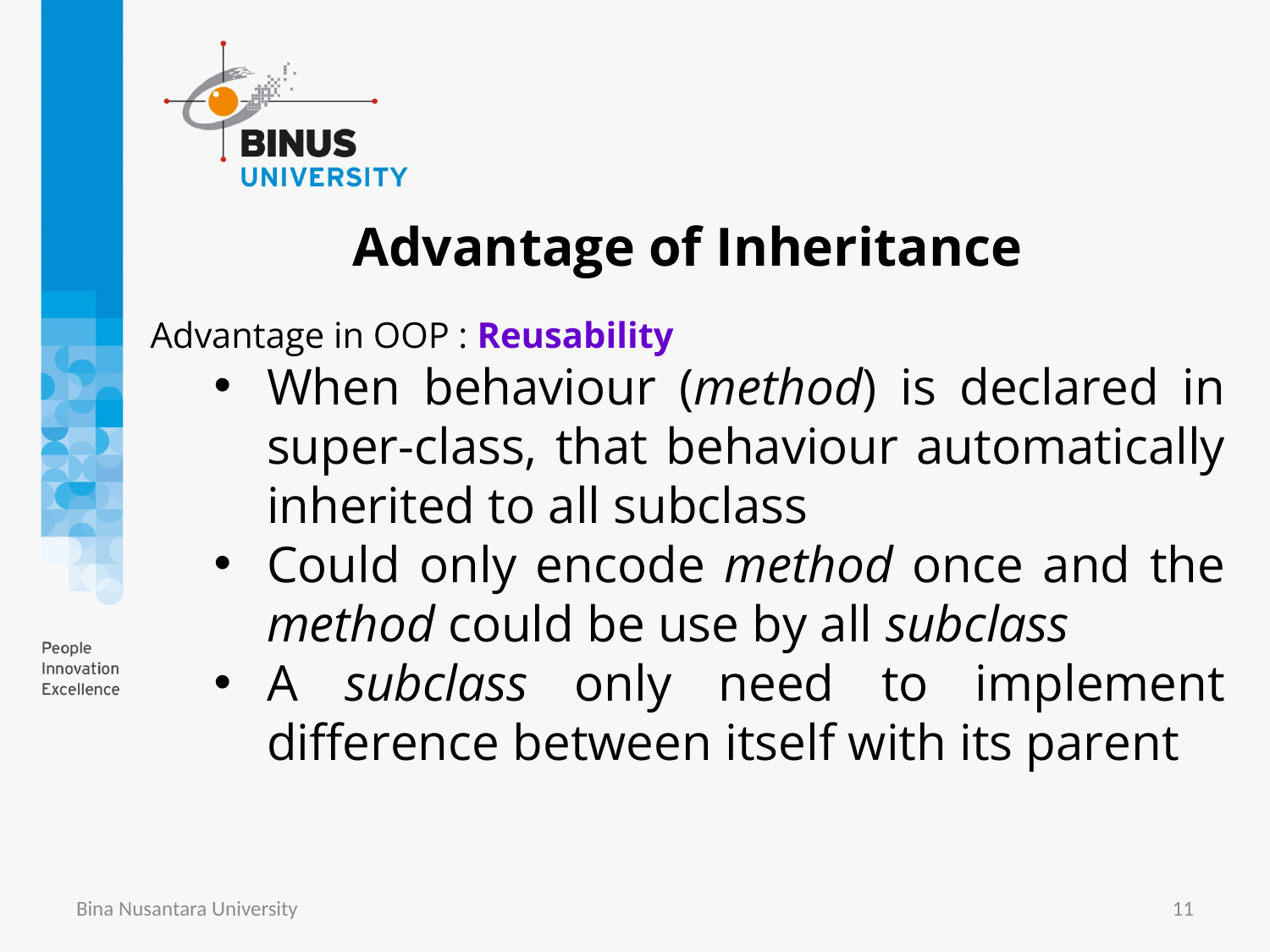

# Advantage of Inheritance
Advantage in OOP : Reusability
When behaviour (method) is declared in super-class, that behaviour automatically inherited to all subclass
Could only encode method once and the method could be use by all subclass
A subclass only need to implement difference between itself with its parent
Bina Nusantara University
11